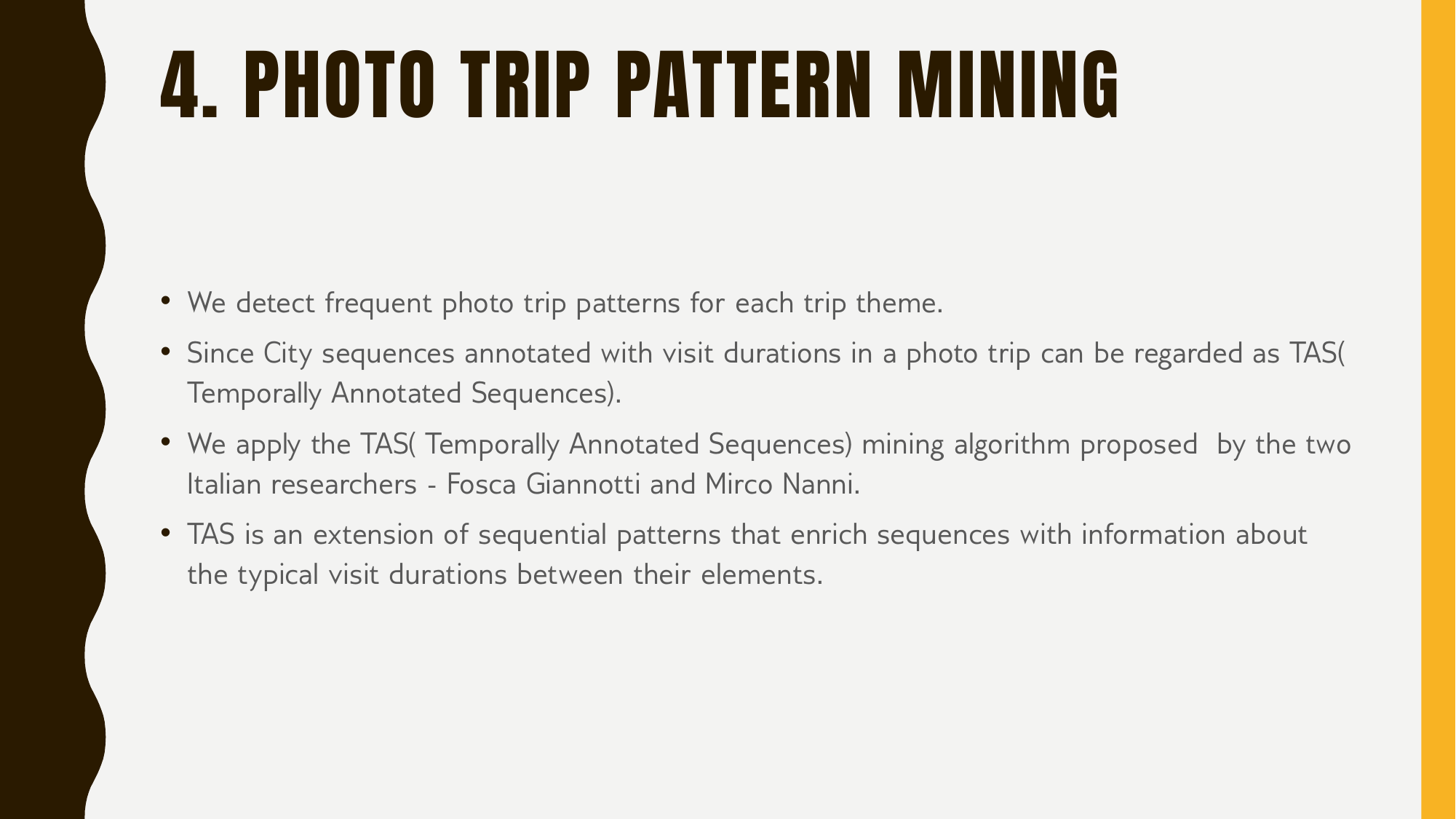

# 4. Photo TRIP PATTERN MINING
We detect frequent photo trip patterns for each trip theme.
Since City sequences annotated with visit durations in a photo trip can be regarded as TAS( Temporally Annotated Sequences).
We apply the TAS( Temporally Annotated Sequences) mining algorithm proposed  by the two Italian researchers - Fosca Giannotti and Mirco Nanni.
TAS is an extension of sequential patterns that enrich sequences with information about the typical visit durations between their elements.